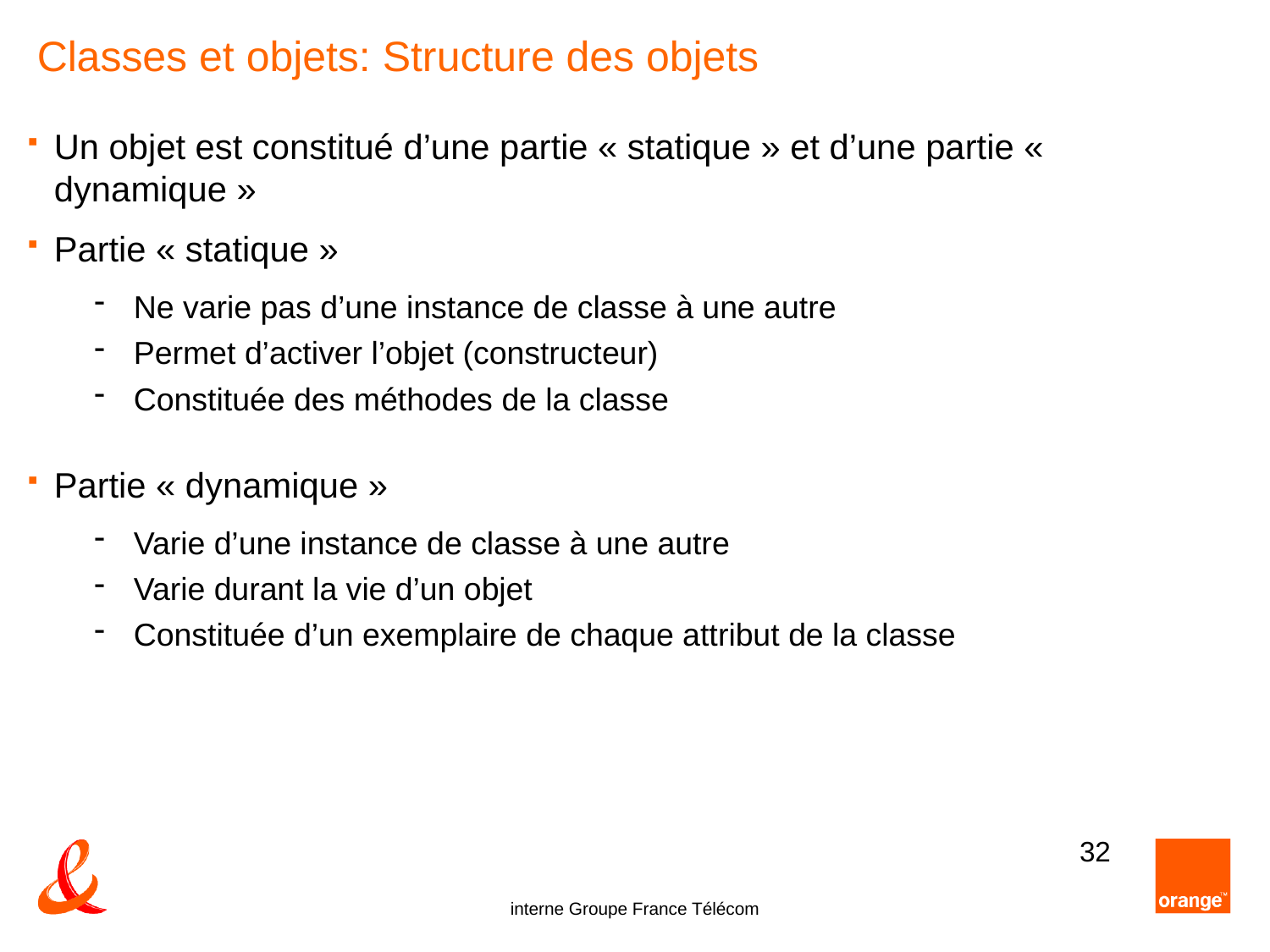

Classes et objets: Structure des objets
Un objet est constitué d’une partie « statique » et d’une partie « dynamique »
Partie « statique »
Ne varie pas d’une instance de classe à une autre
Permet d’activer l’objet (constructeur)
Constituée des méthodes de la classe
Partie « dynamique »
Varie d’une instance de classe à une autre
Varie durant la vie d’un objet
Constituée d’un exemplaire de chaque attribut de la classe
32